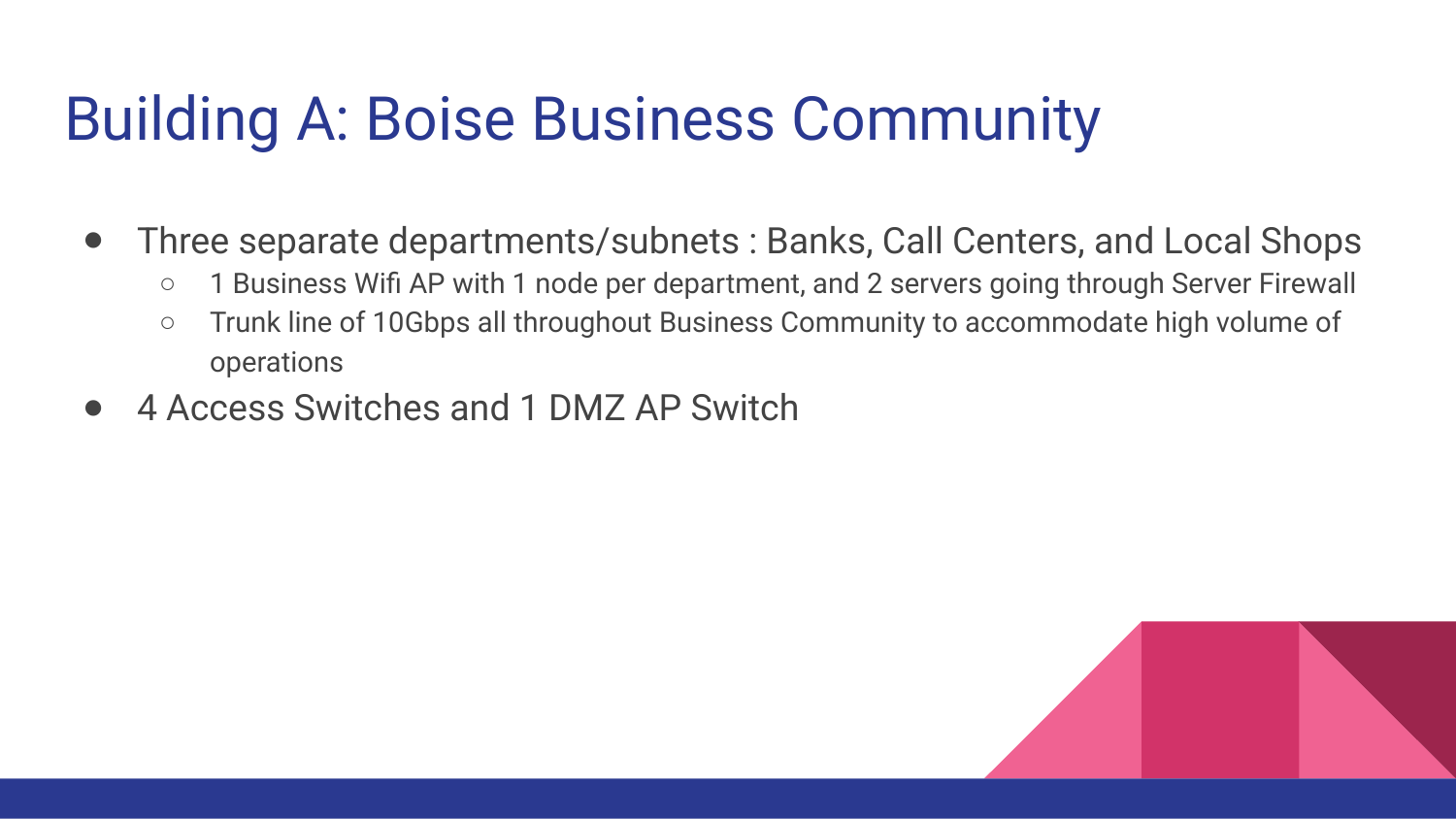

# Building A: Boise Business Community
Three separate departments/subnets : Banks, Call Centers, and Local Shops
1 Business Wifi AP with 1 node per department, and 2 servers going through Server Firewall
Trunk line of 10Gbps all throughout Business Community to accommodate high volume of operations
4 Access Switches and 1 DMZ AP Switch